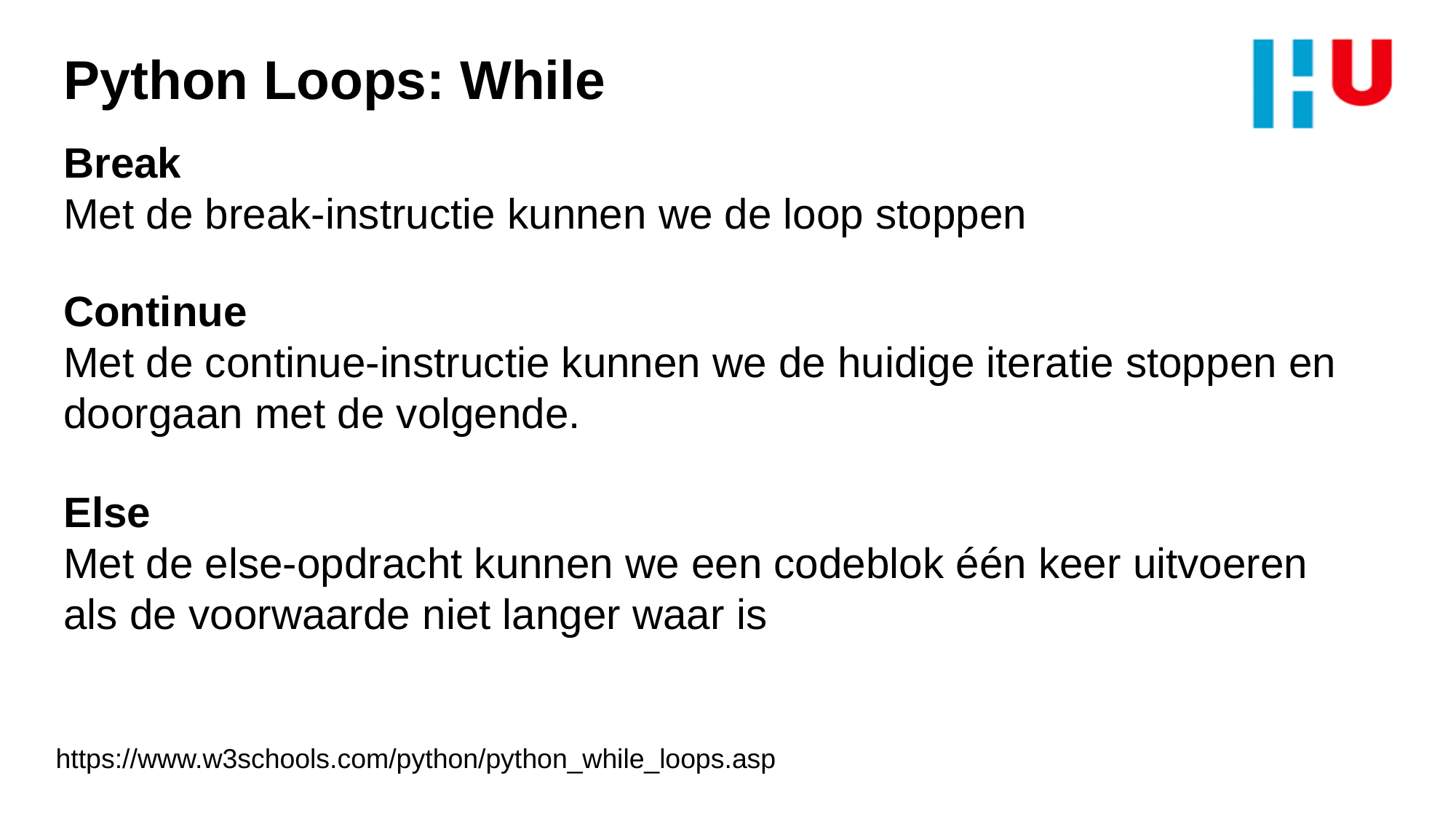

Python Loops: While
Break
Met de break-instructie kunnen we de loop stoppen
Continue
Met de continue-instructie kunnen we de huidige iteratie stoppen en doorgaan met de volgende.
Else
Met de else-opdracht kunnen we een codeblok één keer uitvoeren als de voorwaarde niet langer waar is
https://www.w3schools.com/python/python_while_loops.asp